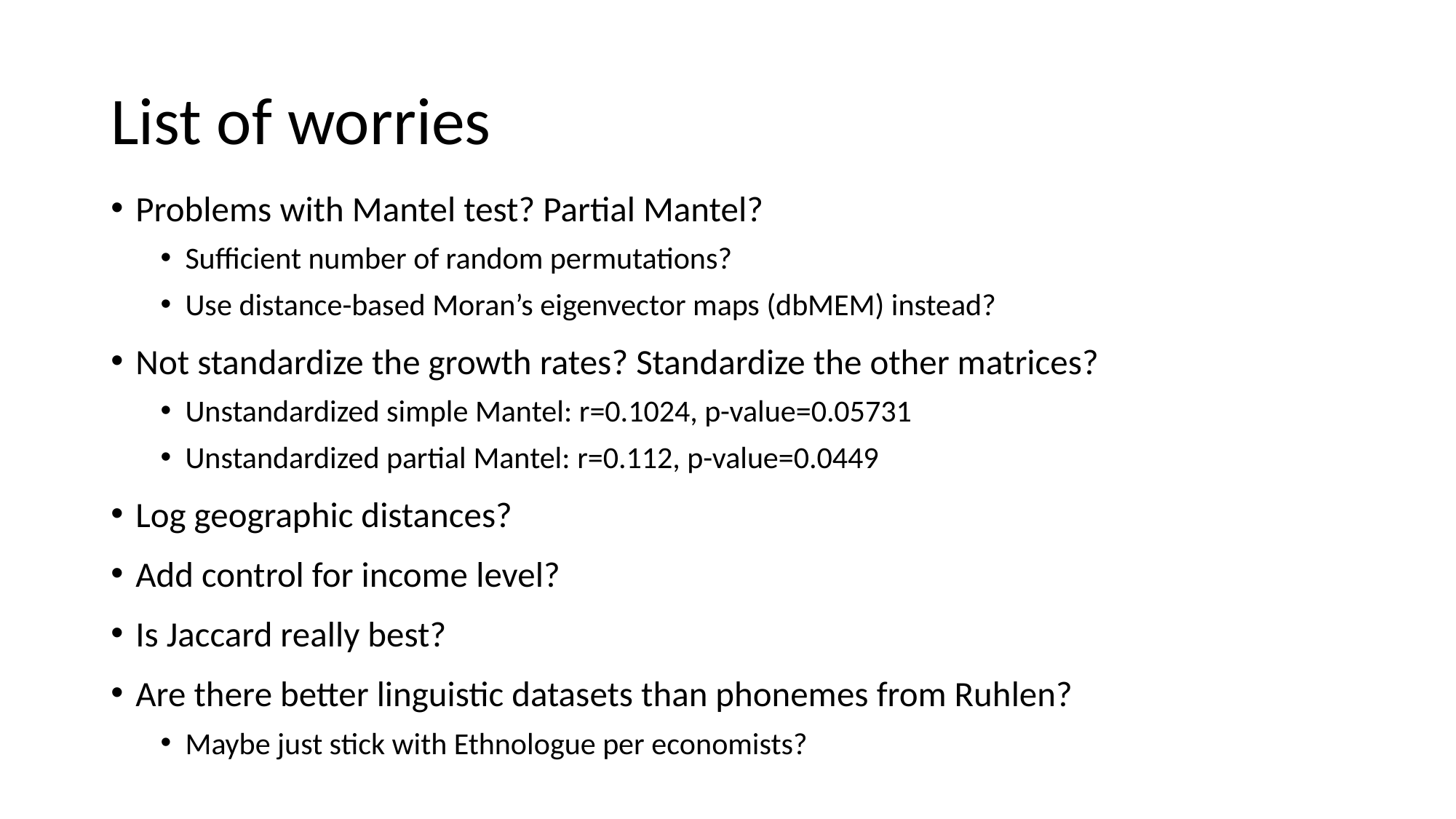

# List of worries
Problems with Mantel test? Partial Mantel?
Sufficient number of random permutations?
Use distance-based Moran’s eigenvector maps (dbMEM) instead?
Not standardize the growth rates? Standardize the other matrices?
Unstandardized simple Mantel: r=0.1024, p-value=0.05731
Unstandardized partial Mantel: r=0.112, p-value=0.0449
Log geographic distances?
Add control for income level?
Is Jaccard really best?
Are there better linguistic datasets than phonemes from Ruhlen?
Maybe just stick with Ethnologue per economists?